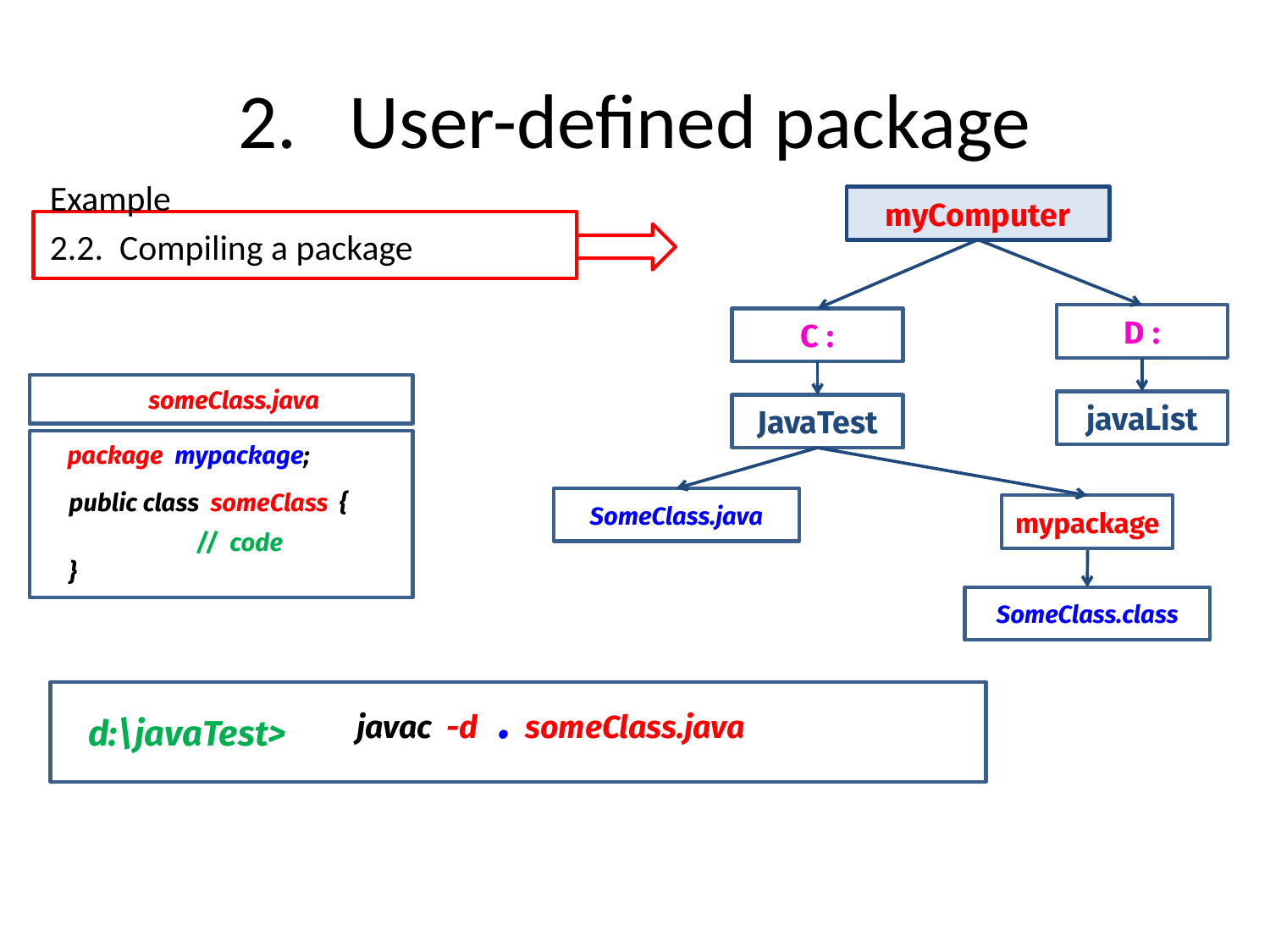

# 2.   User-defined package
Example
2.2.  Compiling a package

myComputer

D :
C :
someClass.java
package  mypackage;

public class  someClass  {
	//  code
}
javaList
JavaTest
mypackage
SomeClass.class
SomeClass.java
d:\javaTest>
javac  -d   .  someClass.java